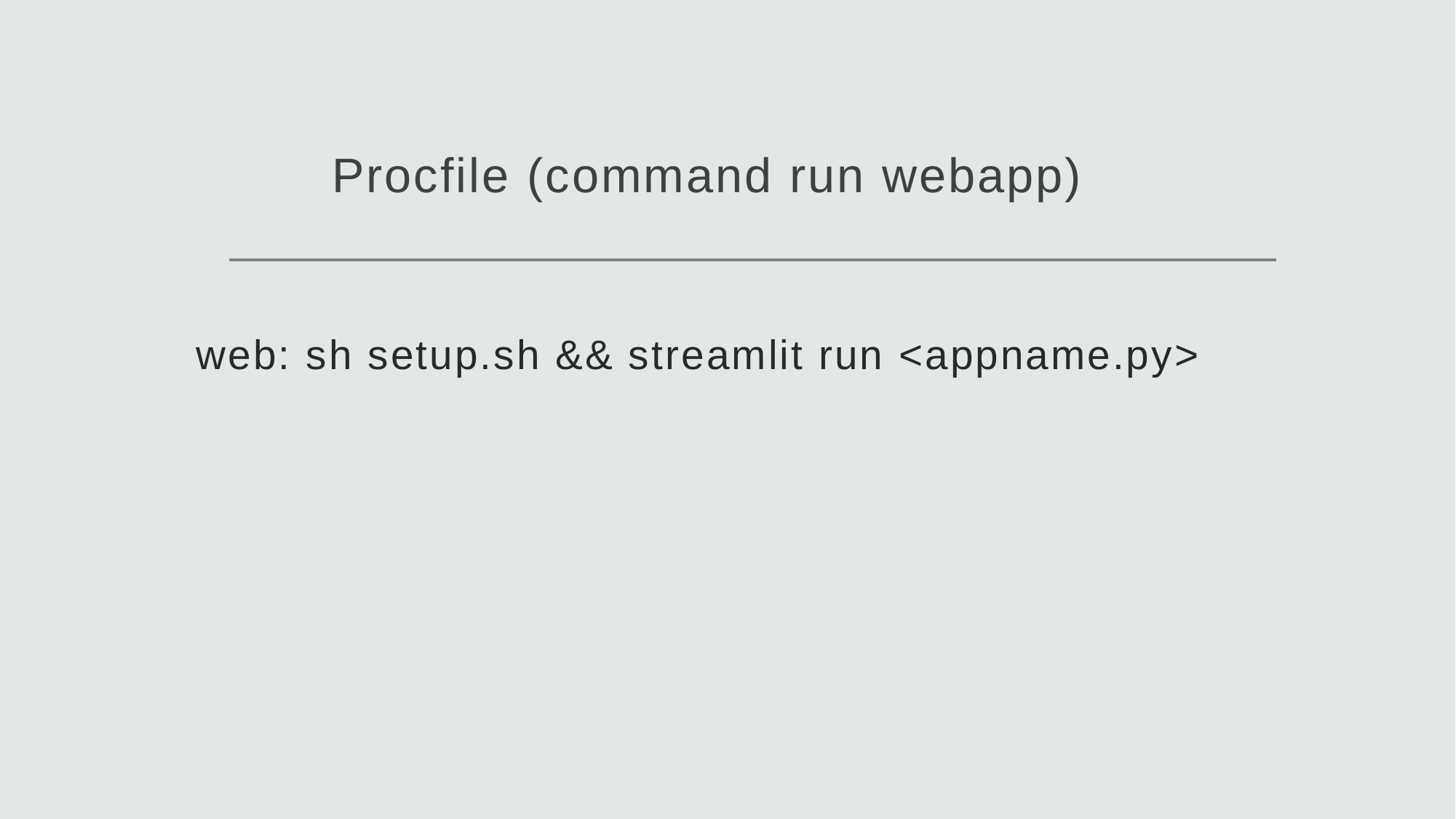

# Procfile (command run webapp)
web: sh setup.sh && streamlit run <appname.py>